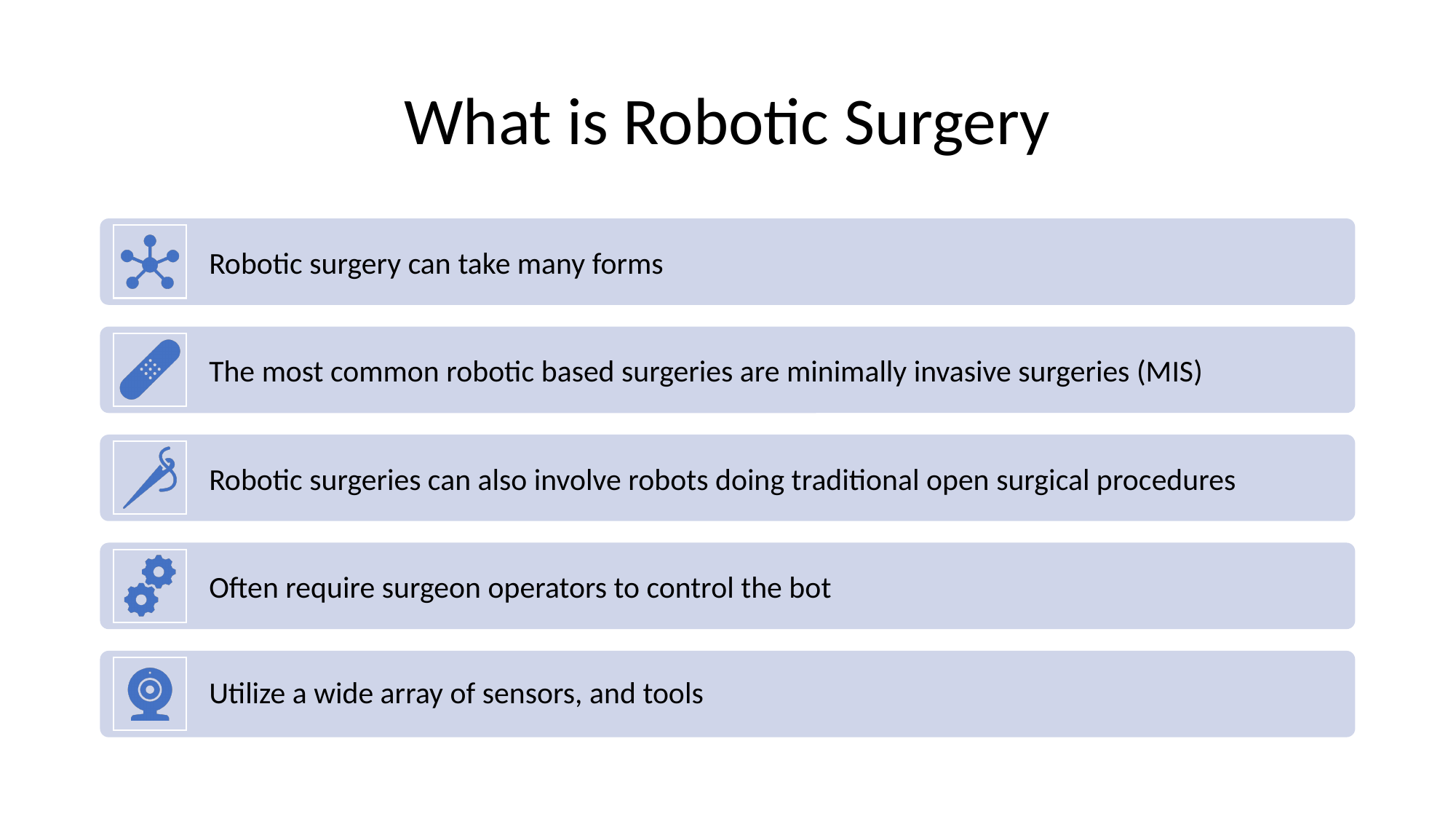

# What is Robotic Surgery
Robotic surgery can take many forms
The most common robotic based surgeries are minimally invasive surgeries (MIS)
Robotic surgeries can also involve robots doing traditional open surgical procedures
Often require surgeon operators to control the bot
Utilize a wide array of sensors, and tools